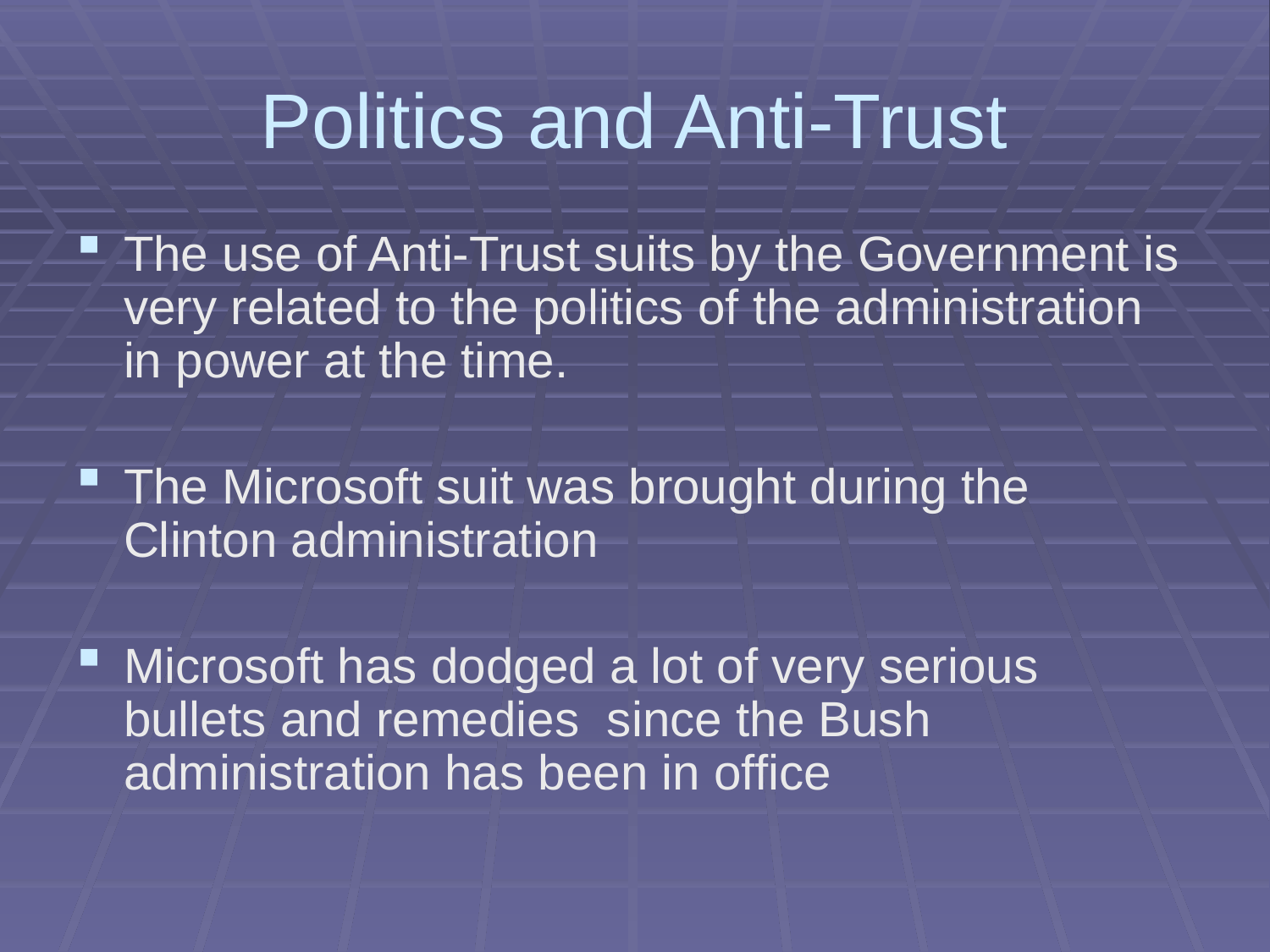

# Politics and Anti-Trust
The use of Anti-Trust suits by the Government is very related to the politics of the administration in power at the time.

The Microsoft suit was brought during the Clinton administration

Microsoft has dodged a lot of very serious bullets and remedies  since the Bush administration has been in office